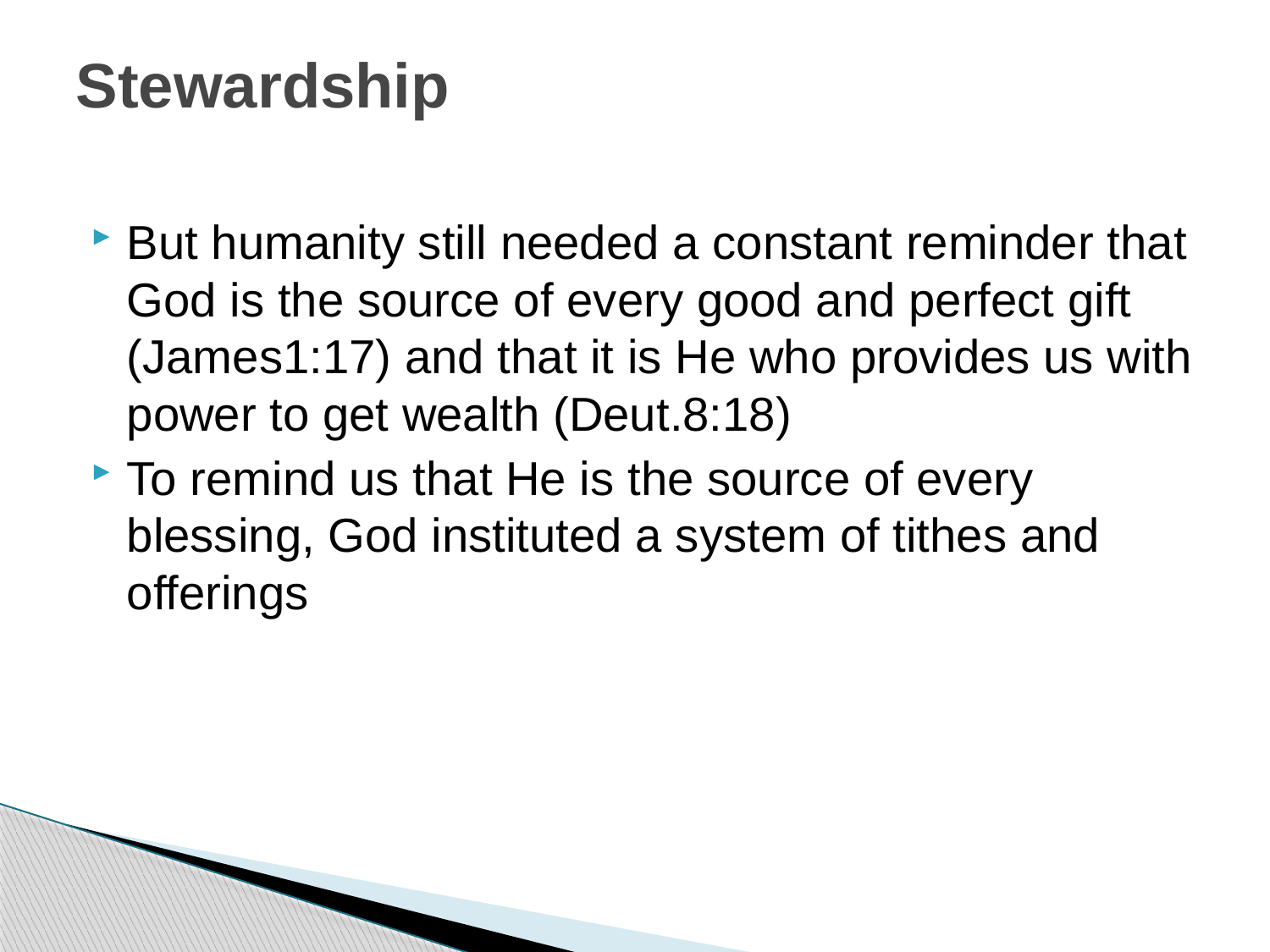

# Stewardship
But humanity still needed a constant reminder that God is the source of every good and perfect gift (James1:17) and that it is He who provides us with power to get wealth (Deut.8:18)
To remind us that He is the source of every blessing, God instituted a system of tithes and offerings